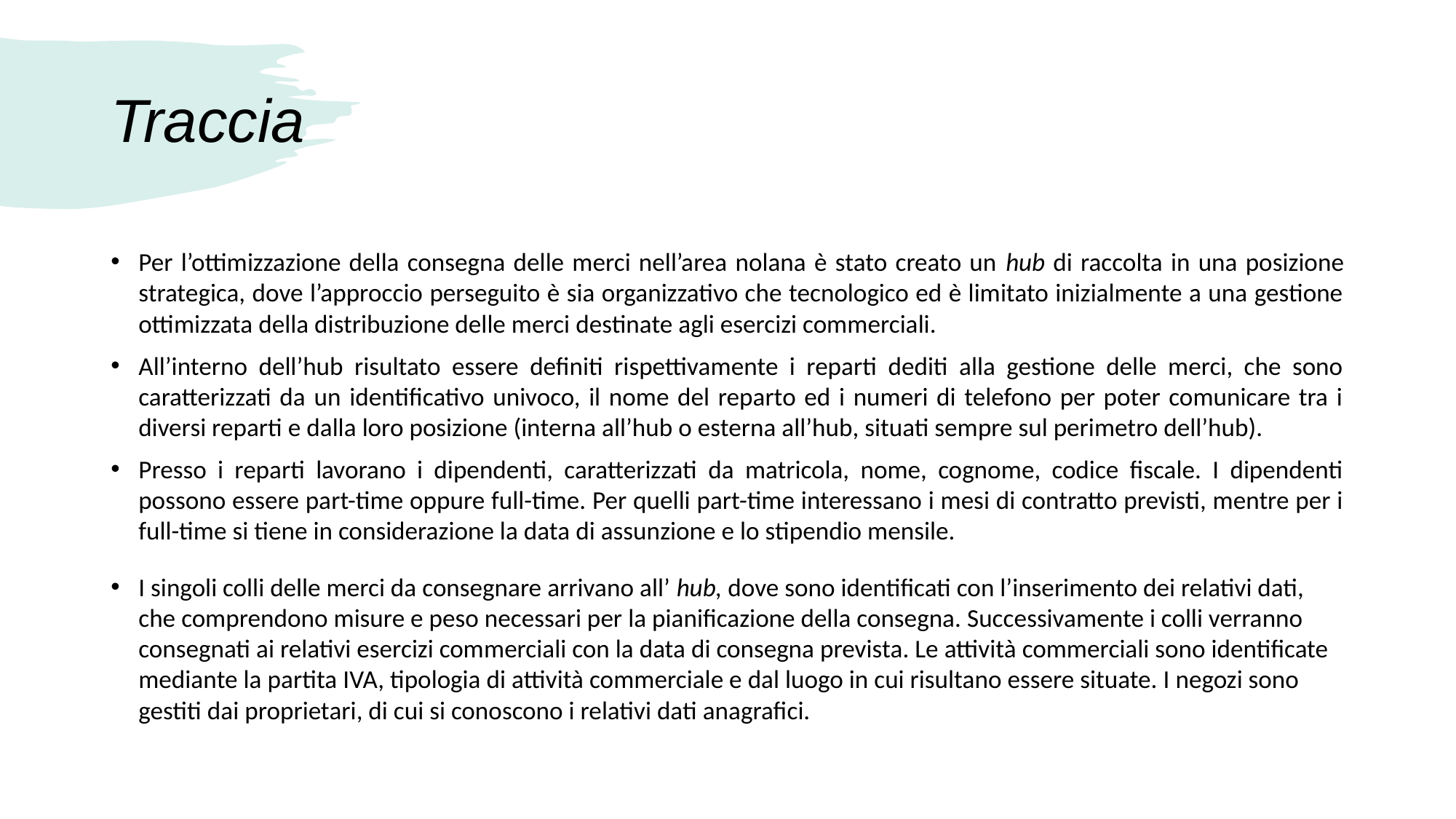

# Traccia
Per l’ottimizzazione della consegna delle merci nell’area nolana è stato creato un hub di raccolta in una posizione strategica, dove l’approccio perseguito è sia organizzativo che tecnologico ed è limitato inizialmente a una gestione ottimizzata della distribuzione delle merci destinate agli esercizi commerciali.
All’interno dell’hub risultato essere definiti rispettivamente i reparti dediti alla gestione delle merci, che sono caratterizzati da un identificativo univoco, il nome del reparto ed i numeri di telefono per poter comunicare tra i diversi reparti e dalla loro posizione (interna all’hub o esterna all’hub, situati sempre sul perimetro dell’hub).
Presso i reparti lavorano i dipendenti, caratterizzati da matricola, nome, cognome, codice fiscale. I dipendenti possono essere part-time oppure full-time. Per quelli part-time interessano i mesi di contratto previsti, mentre per i full-time si tiene in considerazione la data di assunzione e lo stipendio mensile.
I singoli colli delle merci da consegnare arrivano all’ hub, dove sono identificati con l’inserimento dei relativi dati, che comprendono misure e peso necessari per la pianificazione della consegna. Successivamente i colli verranno consegnati ai relativi esercizi commerciali con la data di consegna prevista. Le attività commerciali sono identificate mediante la partita IVA, tipologia di attività commerciale e dal luogo in cui risultano essere situate. I negozi sono gestiti dai proprietari, di cui si conoscono i relativi dati anagrafici.